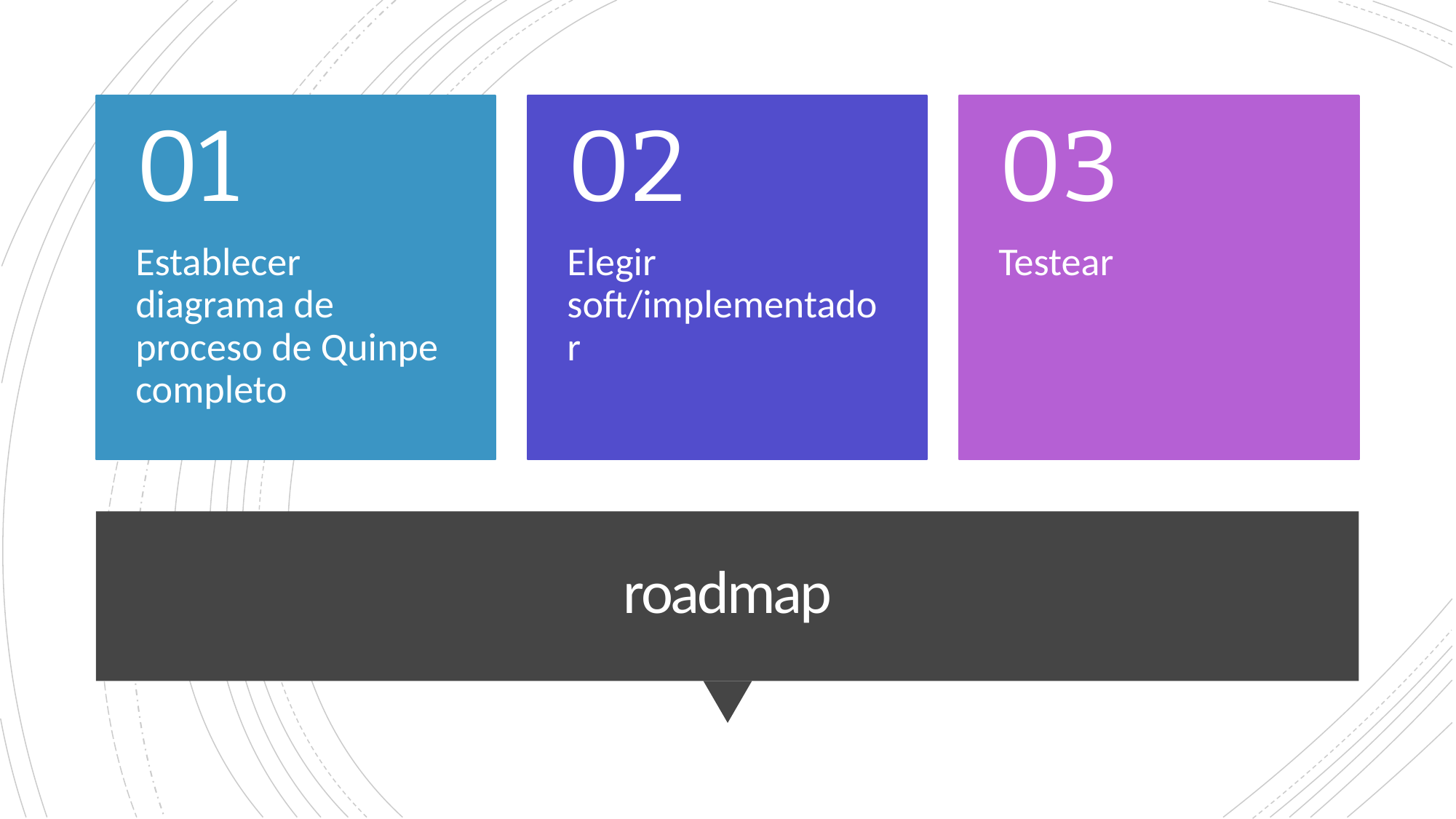

Establecer diagrama de proceso de Quinpe completo
01
Elegir soft/implementador
02
Testear
03

roadmap